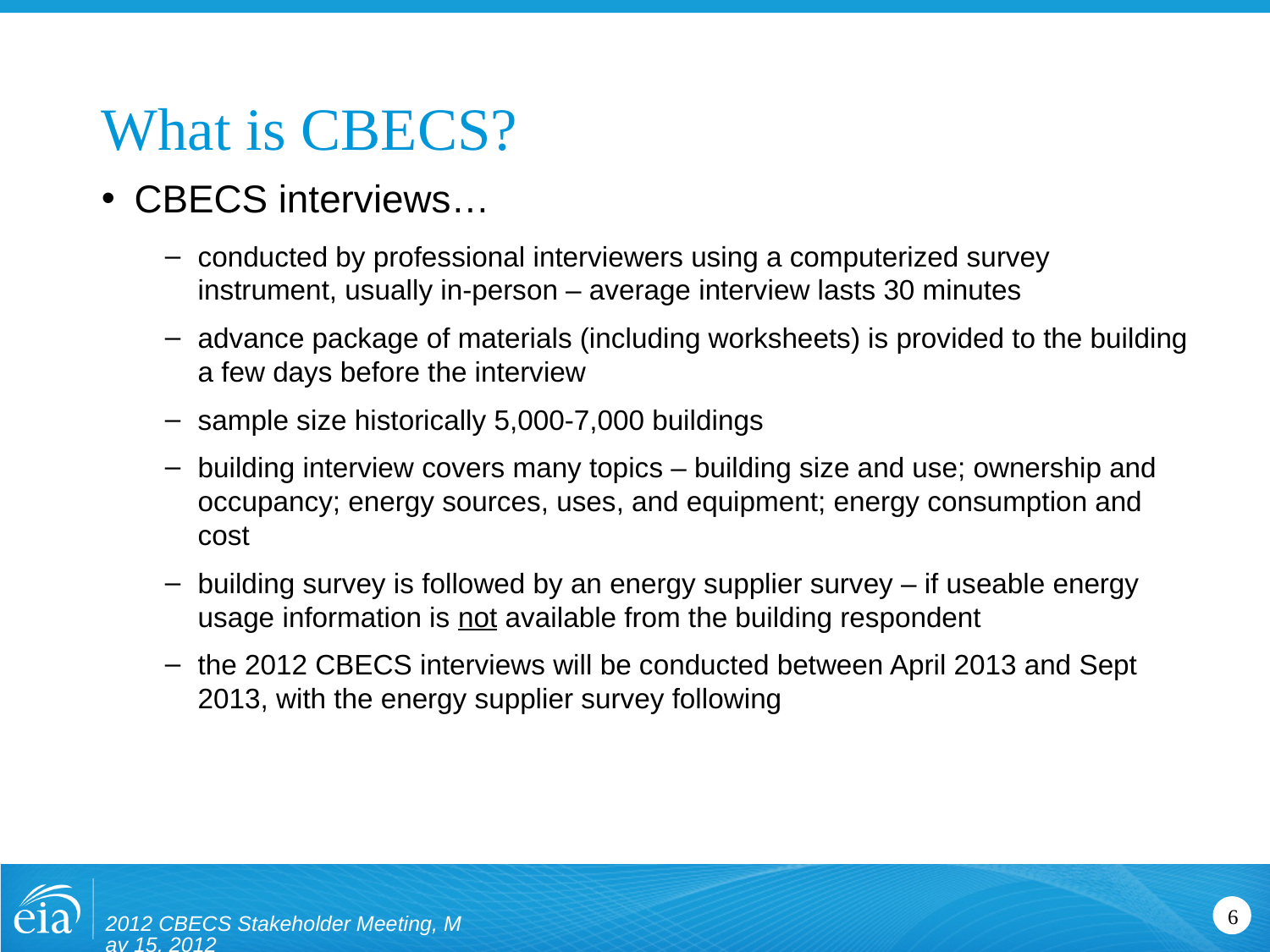

# What is CBECS?
CBECS interviews…
conducted by professional interviewers using a computerized survey instrument, usually in-person – average interview lasts 30 minutes
advance package of materials (including worksheets) is provided to the building a few days before the interview
sample size historically 5,000-7,000 buildings
building interview covers many topics – building size and use; ownership and occupancy; energy sources, uses, and equipment; energy consumption and cost
building survey is followed by an energy supplier survey – if useable energy usage information is not available from the building respondent
the 2012 CBECS interviews will be conducted between April 2013 and Sept 2013, with the energy supplier survey following
2012 CBECS Stakeholder Meeting, May 15, 2012
6